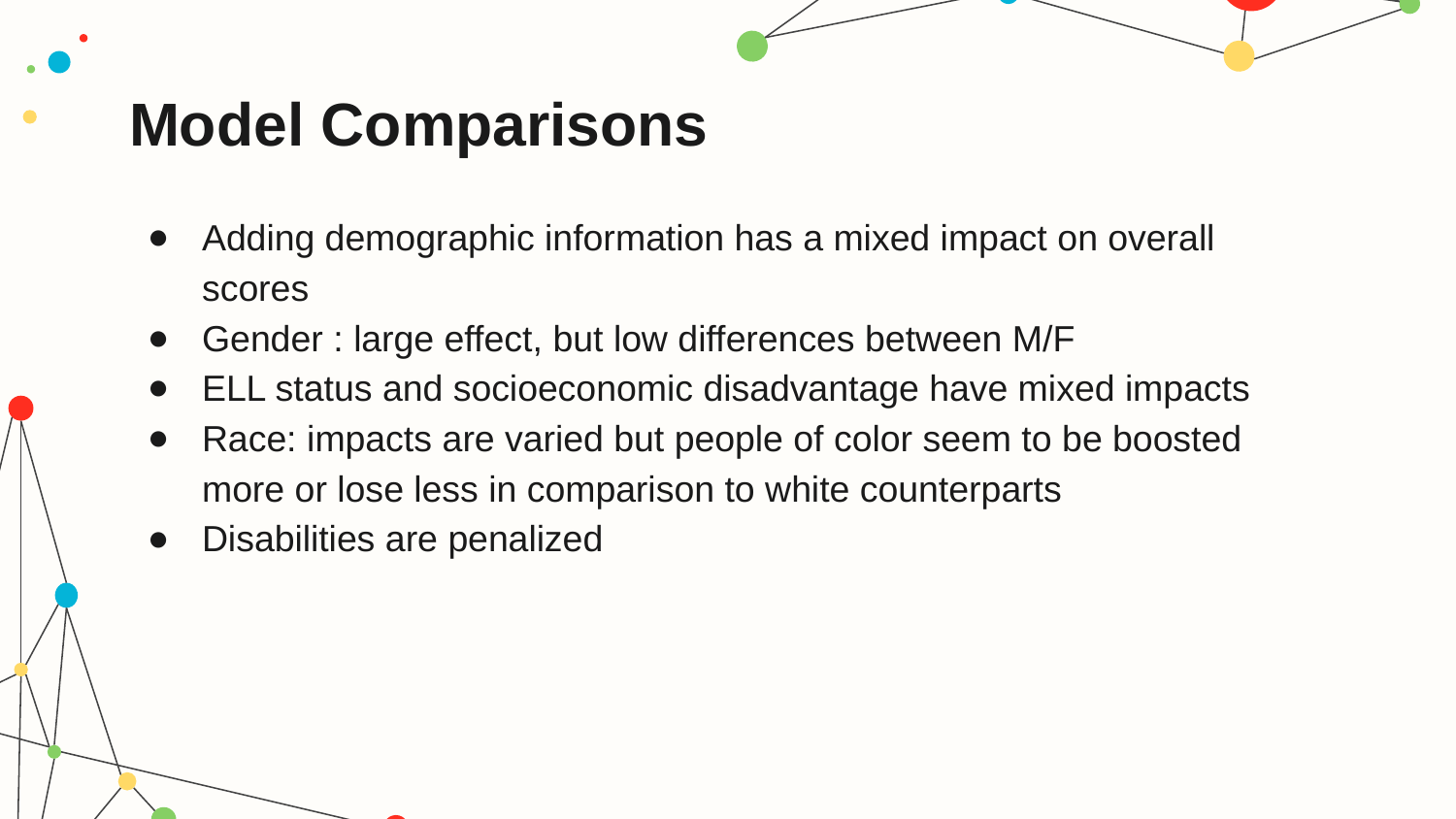

# Model Comparisons
Adding demographic information has a mixed impact on overall scores
Gender : large effect, but low differences between M/F
ELL status and socioeconomic disadvantage have mixed impacts
Race: impacts are varied but people of color seem to be boosted more or lose less in comparison to white counterparts
Disabilities are penalized